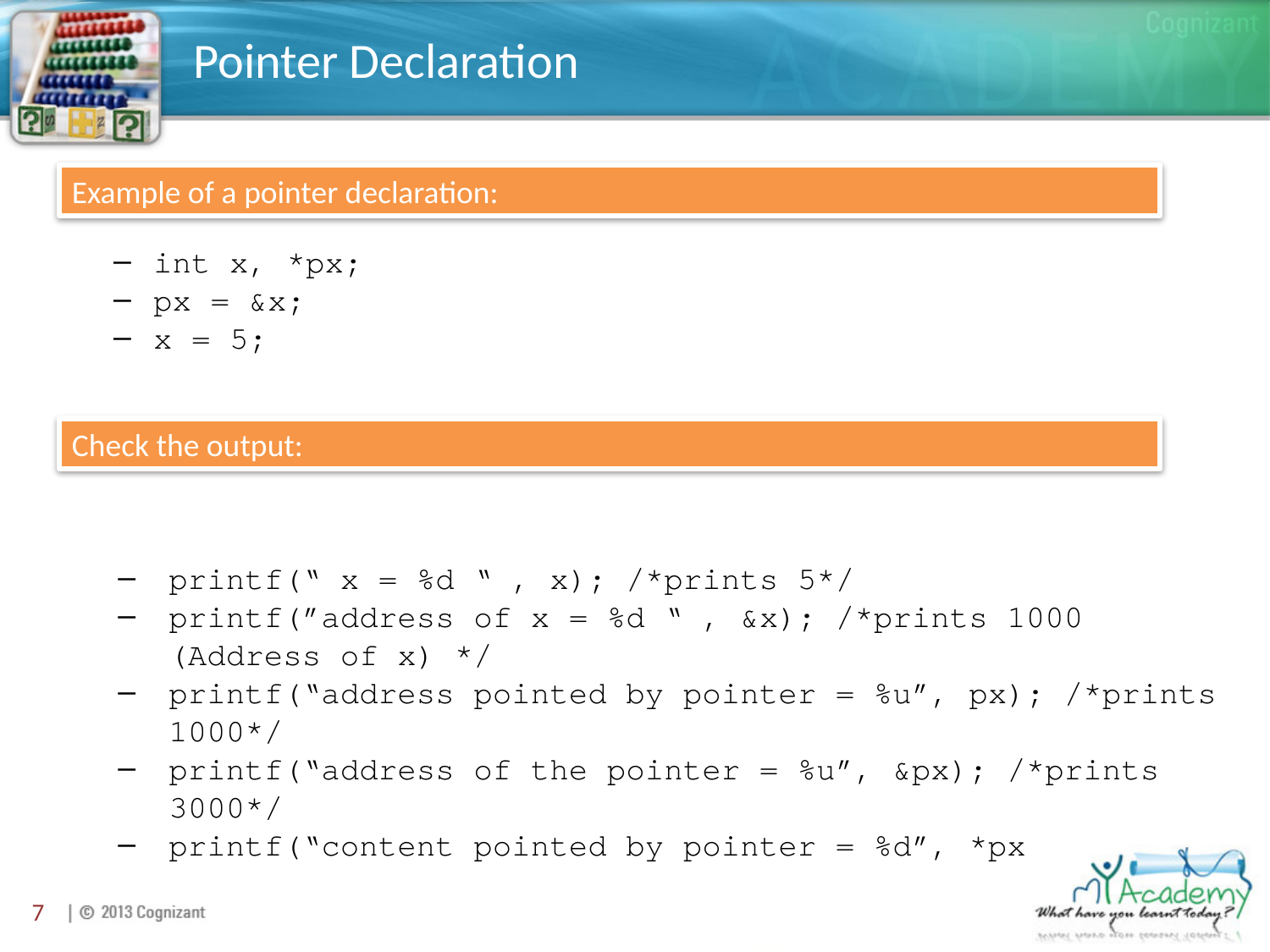

# Pointer Declaration

int x, *px;
px = &x;
x = 5;

printf(“ x = %d “ , x); /*prints 5*/
printf(”address of x = %d “ , &x); /*prints 1000 (Address of x) */
printf(“address pointed by pointer = %u”, px); /*prints 1000*/
printf(“address of the pointer = %u”, &px); /*prints 3000*/
printf(“content pointed by pointer = %d”, *px
Example of a pointer declaration:
Check the output:
7